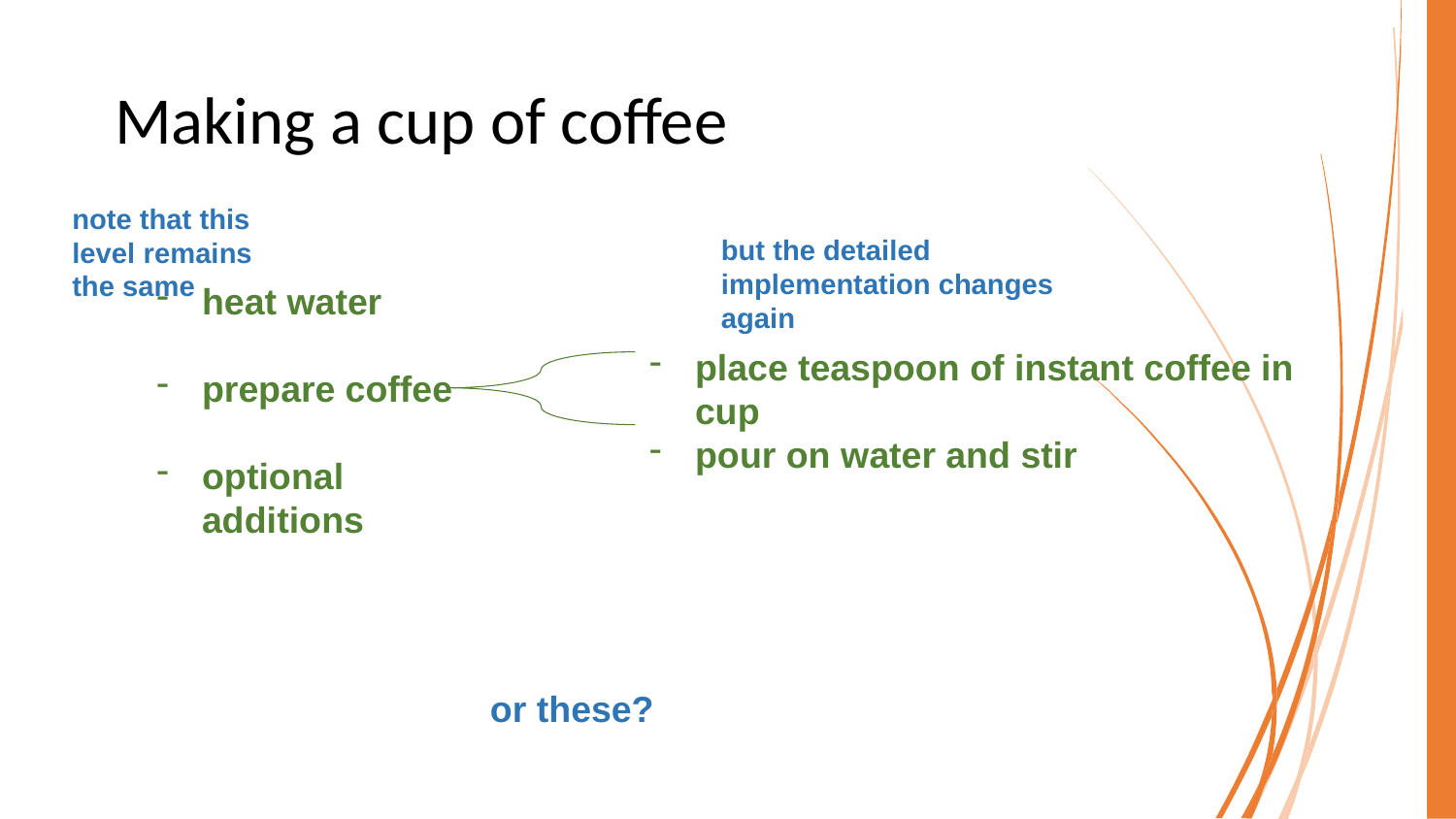

# Making a cup of coffee
note that this level remains the same
but the detailed implementation changes again
heat water

prepare coffee

optional additions
place teaspoon of instant coffee in cup
pour on water and stir

or these?